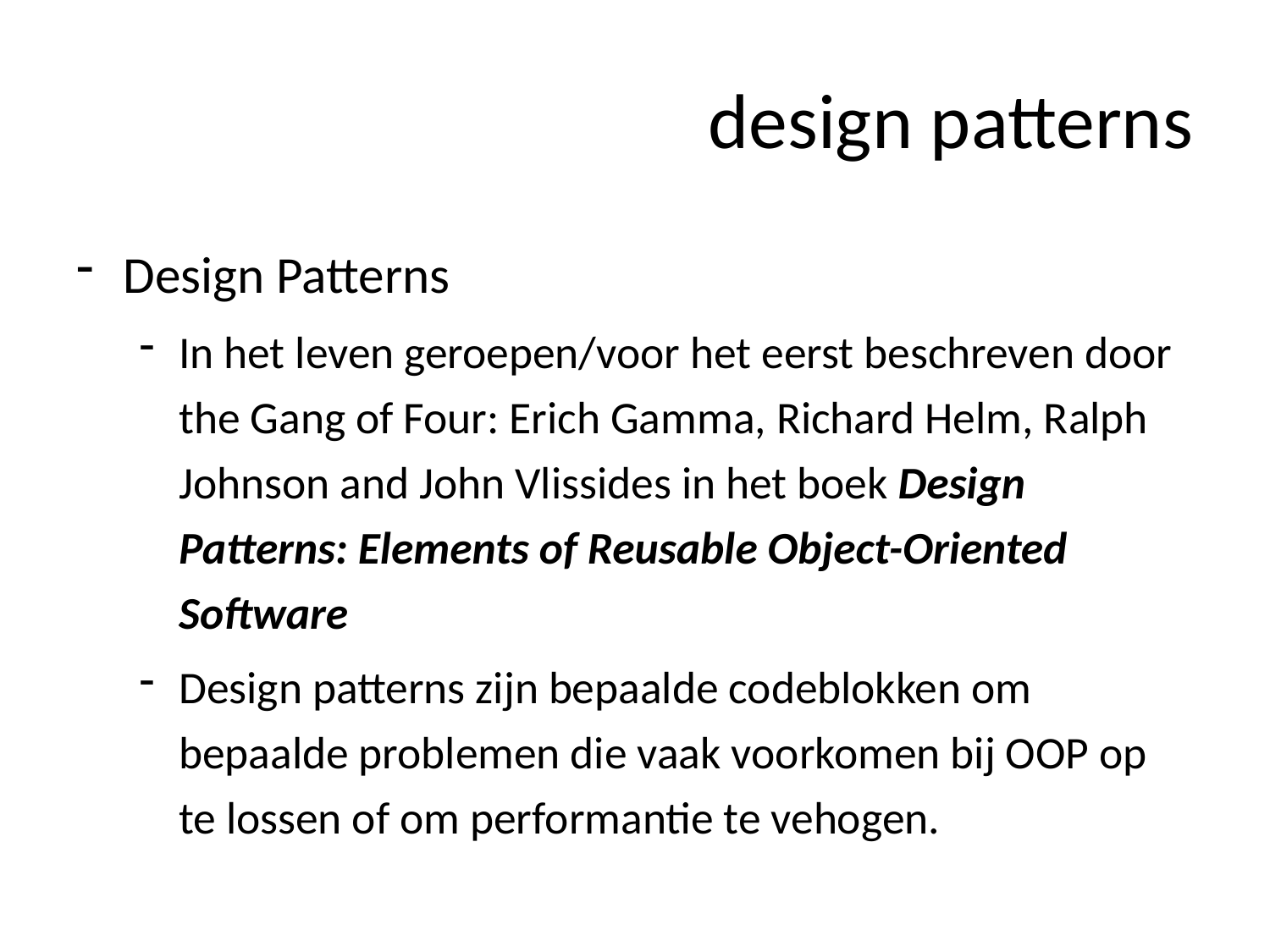

# design patterns
Design Patterns
In het leven geroepen/voor het eerst beschreven door the Gang of Four: Erich Gamma, Richard Helm, Ralph Johnson and John Vlissides in het boek Design Patterns: Elements of Reusable Object-Oriented Software
Design patterns zijn bepaalde codeblokken om bepaalde problemen die vaak voorkomen bij OOP op te lossen of om performantie te vehogen.